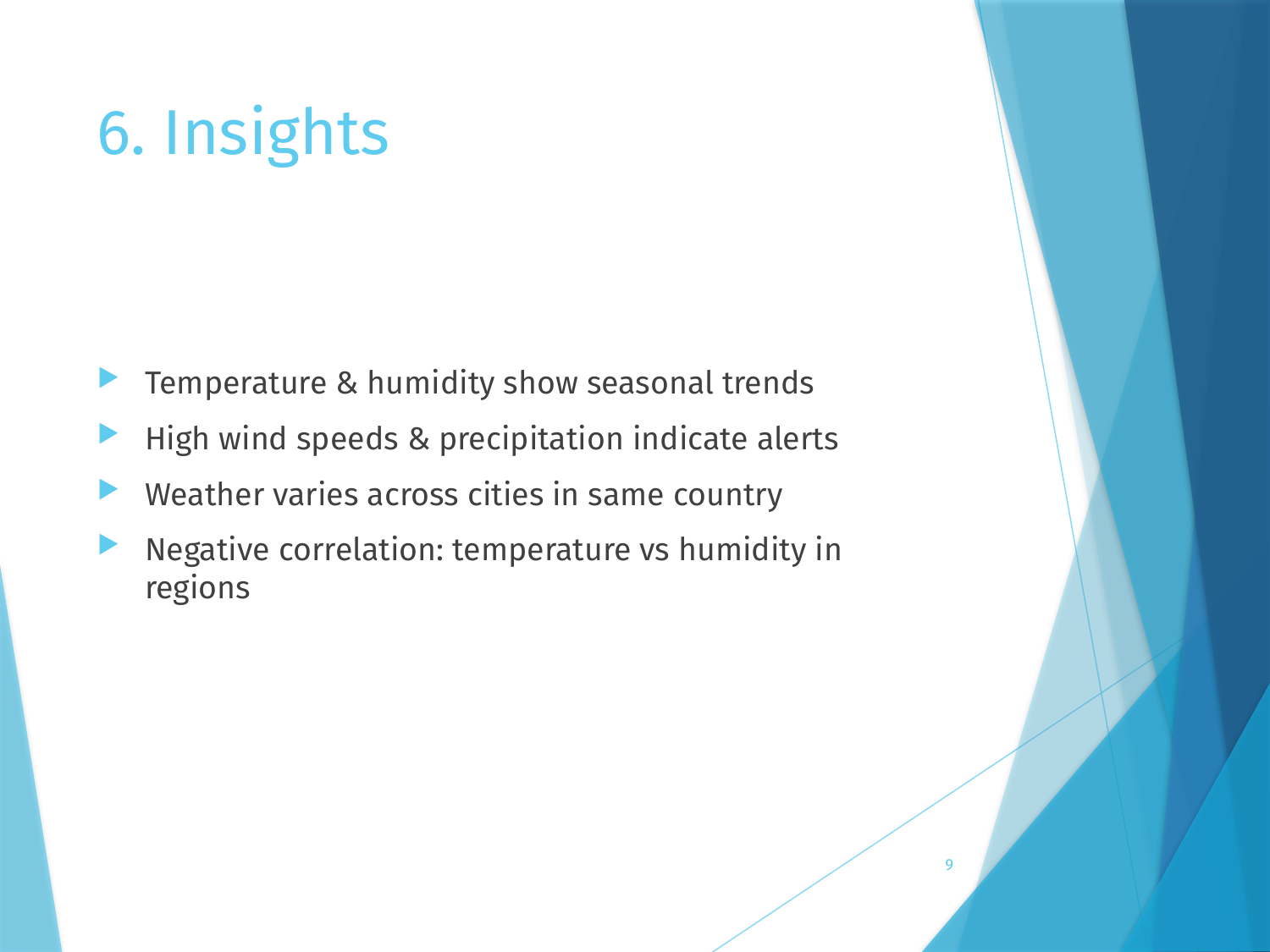

# 6. Insights

Temperature & humidity show seasonal trends
High wind speeds & precipitation indicate alerts
Weather varies across cities in same country
Negative correlation: temperature vs humidity in regions
9